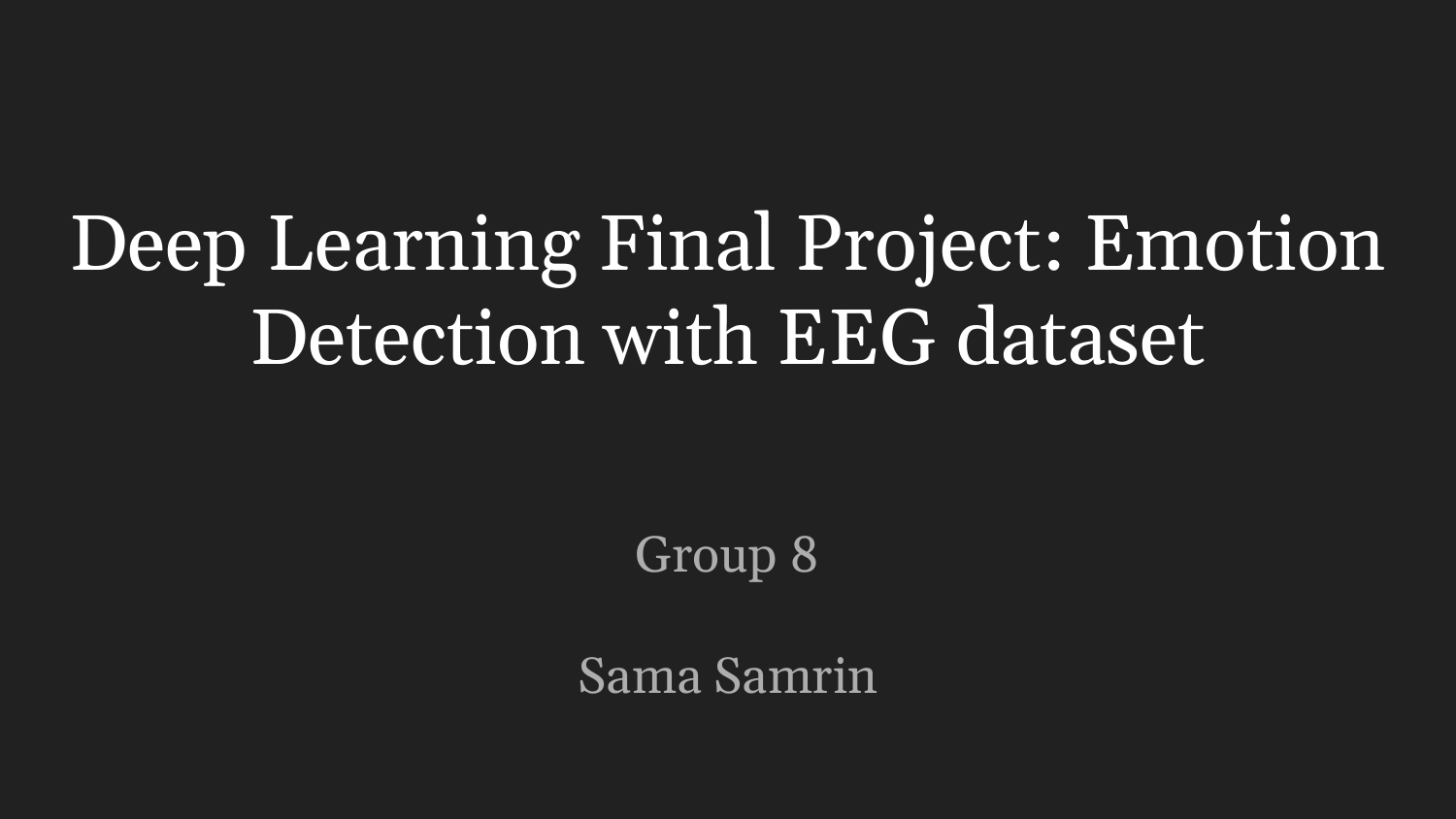

# Deep Learning Final Project: Emotion Detection with EEG dataset
Group 8

Sama Samrin